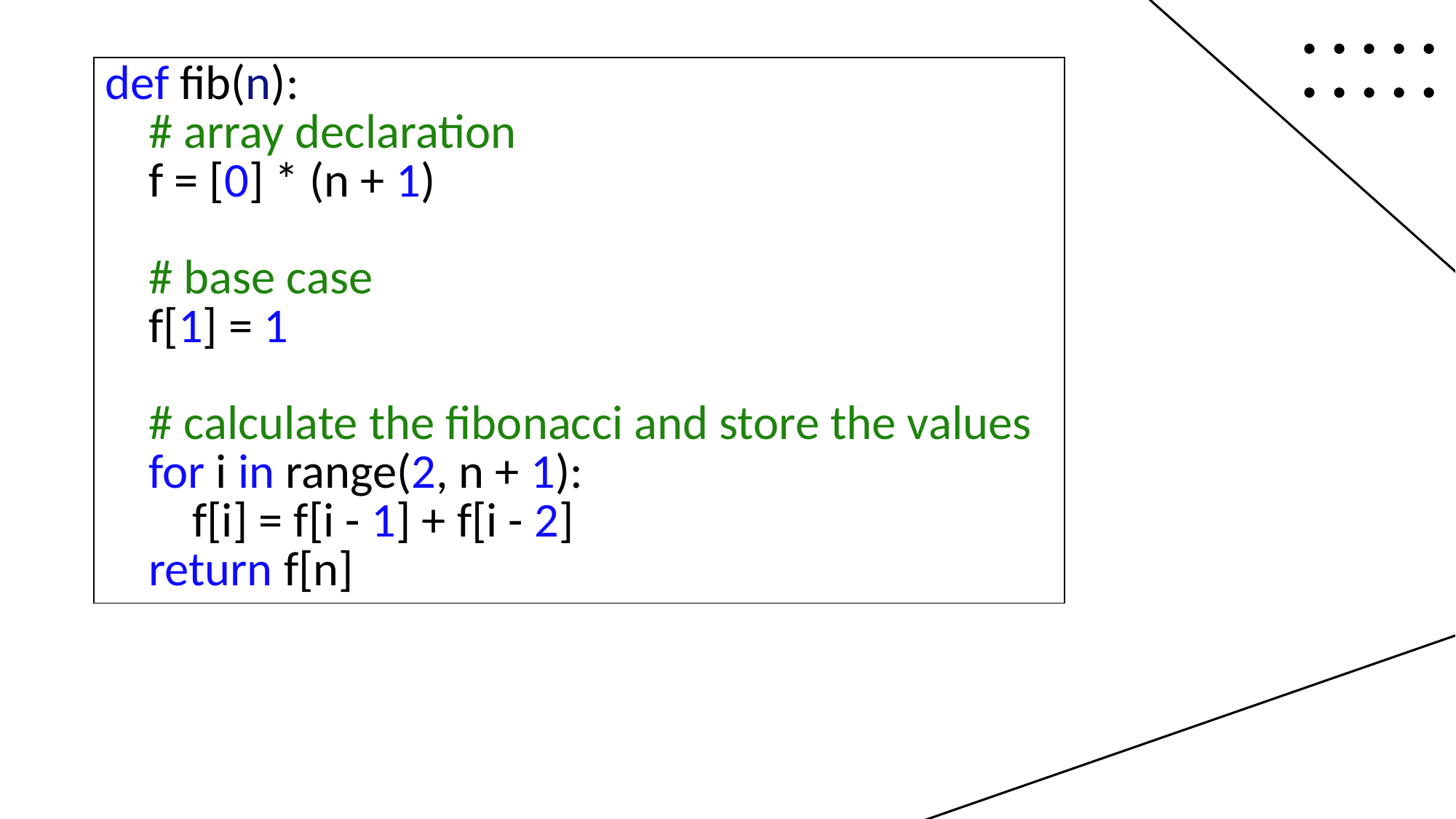

| def fib(n): # array declaration f = [0] \* (n + 1) # base case f[1] = 1 # calculate the fibonacci and store the values for i in range(2, n + 1): f[i] = f[i - 1] + f[i - 2] return f[n] |
| --- |